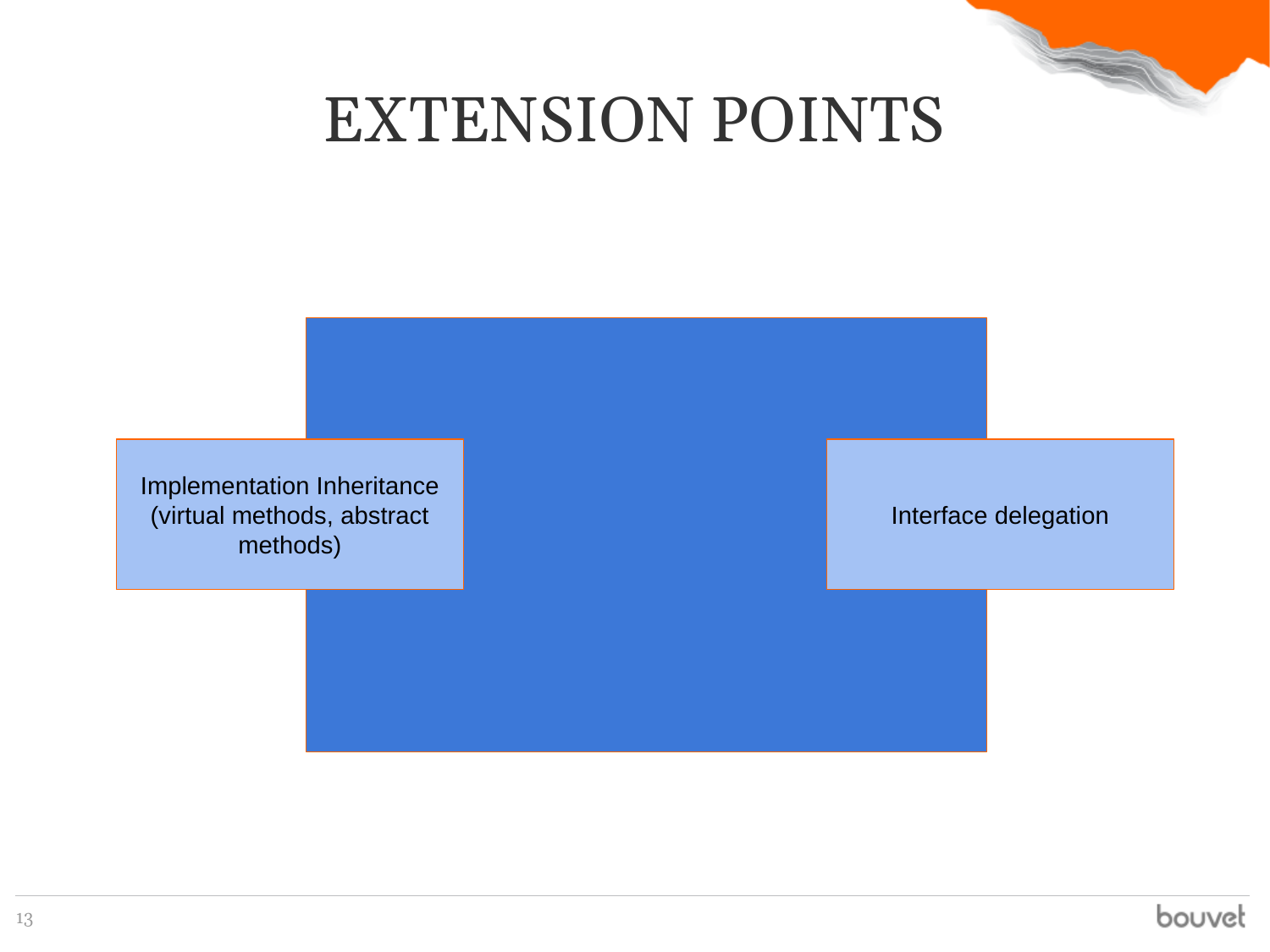

EXTENSION POINTS

Implementation Inheritance
(virtual methods, abstract methods)
Interface delegation
13